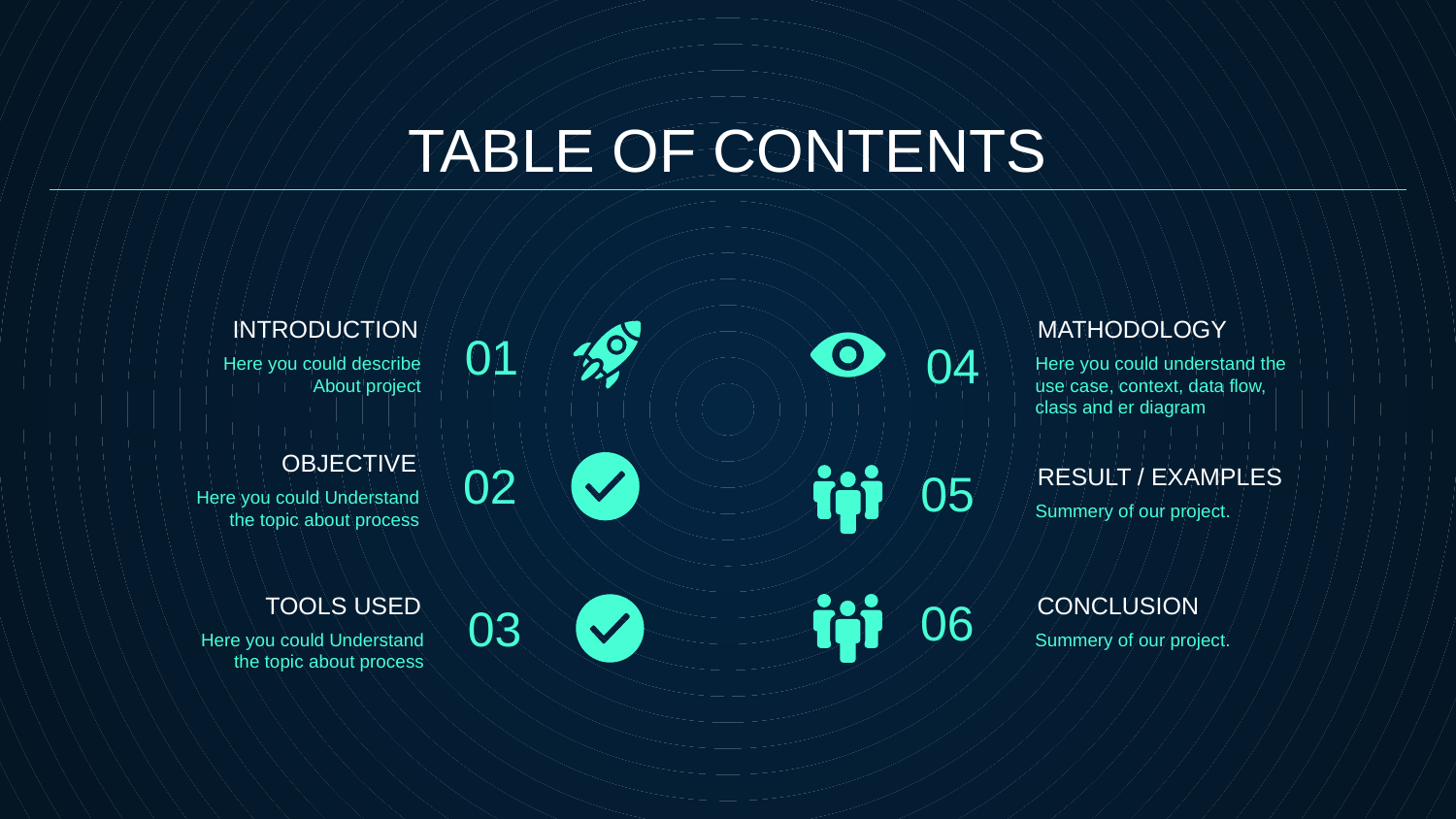

# TABLE OF CONTENTS
01
04

INTRODUCTION
MATHODOLOGY

Here you could describe
About project
Here you could understand the use case, context, data flow, class and er diagram
02
05

OBJECTIVE

Here you could Understand
the topic about process
RESULT / EXAMPLES
Summery of our project.
06
03

TOOLS USED
CONCLUSION
Here you could Understand
the topic about process
Summery of our project.